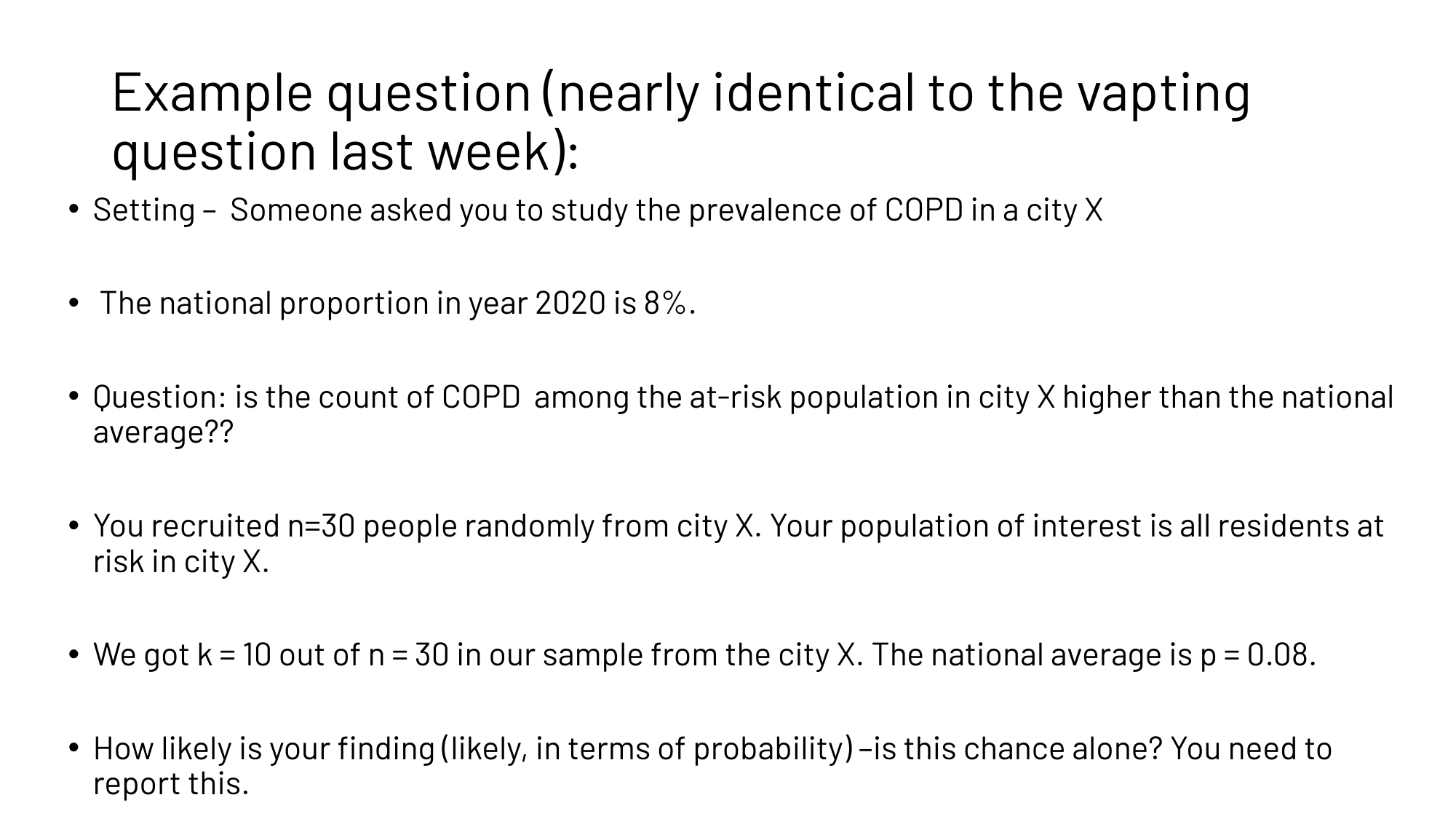

# Example question (nearly identical to the vapting question last week):
Setting –  Someone asked you to study the prevalence of COPD in a city X

 The national proportion in year 2020 is 8%.

Question: is the count of COPD  among the at-risk population in city X higher than the national average??

You recruited n=30 people randomly from city X. Your population of interest is all residents at risk in city X.

We got k = 10 out of n = 30 in our sample from the city X. The national average is p = 0.08.

How likely is your finding (likely, in terms of probability) –is this chance alone? You need to report this.